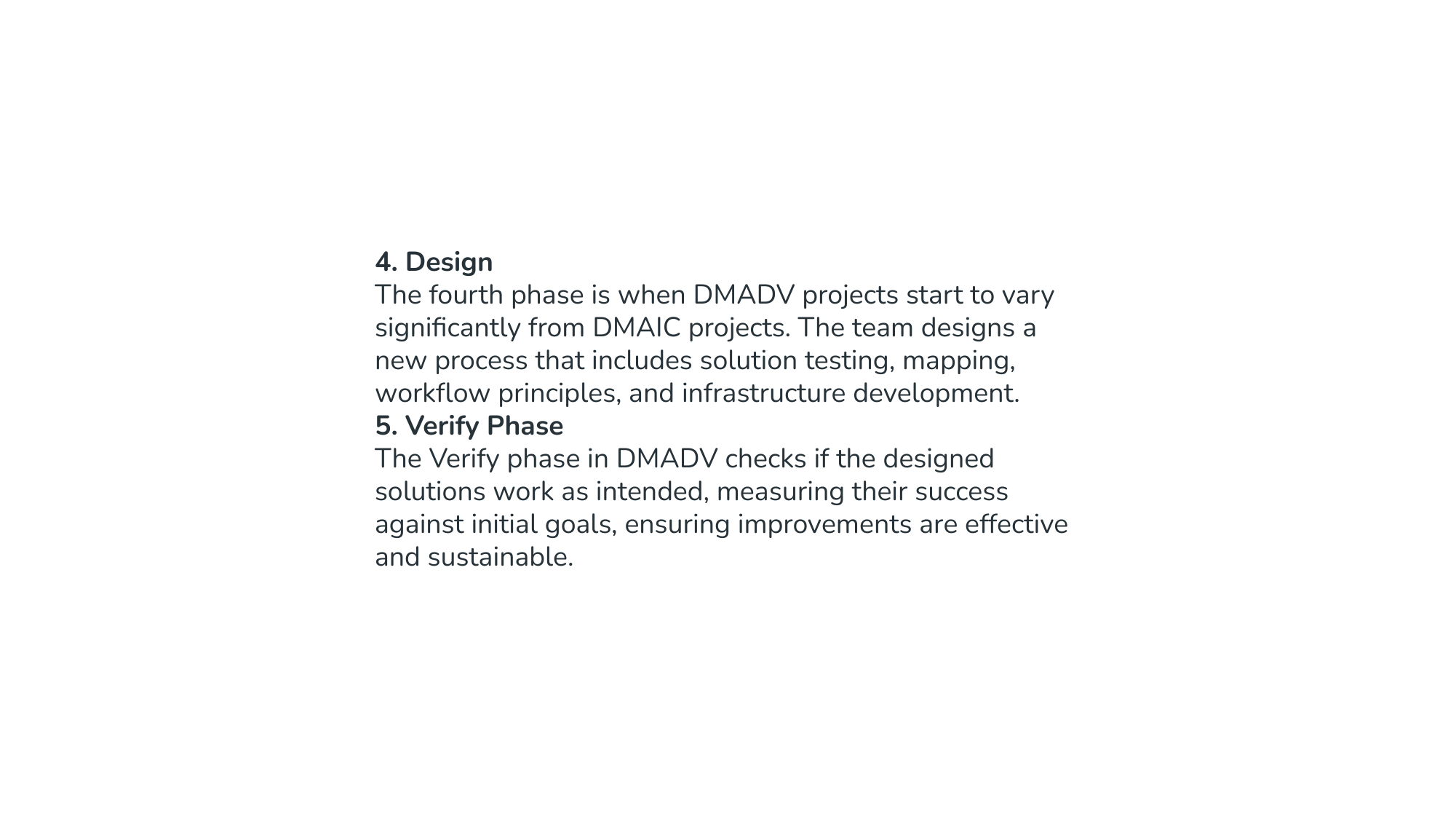

4. Design
The fourth phase is when DMADV projects start to vary significantly from DMAIC projects. The team designs a new process that includes solution testing, mapping, workflow principles, and infrastructure development.
5. Verify Phase
The Verify phase in DMADV checks if the designed solutions work as intended, measuring their success against initial goals, ensuring improvements are effective and sustainable.